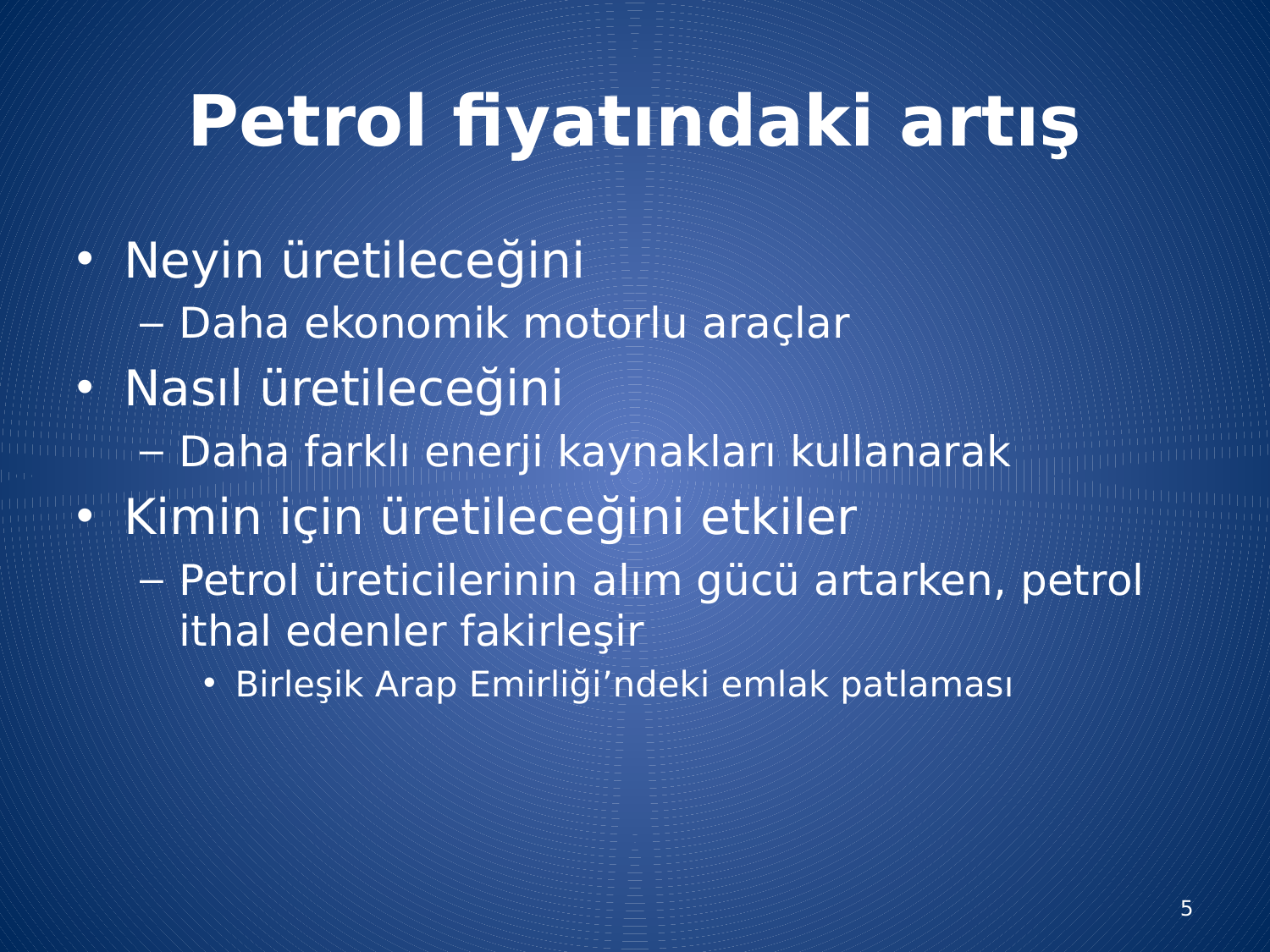

# Petrol fiyatındaki artış
Neyin üretileceğini
Daha ekonomik motorlu araçlar
Nasıl üretileceğini
Daha farklı enerji kaynakları kullanarak
Kimin için üretileceğini etkiler
Petrol üreticilerinin alım gücü artarken, petrol ithal edenler fakirleşir
Birleşik Arap Emirliği’ndeki emlak patlaması
5